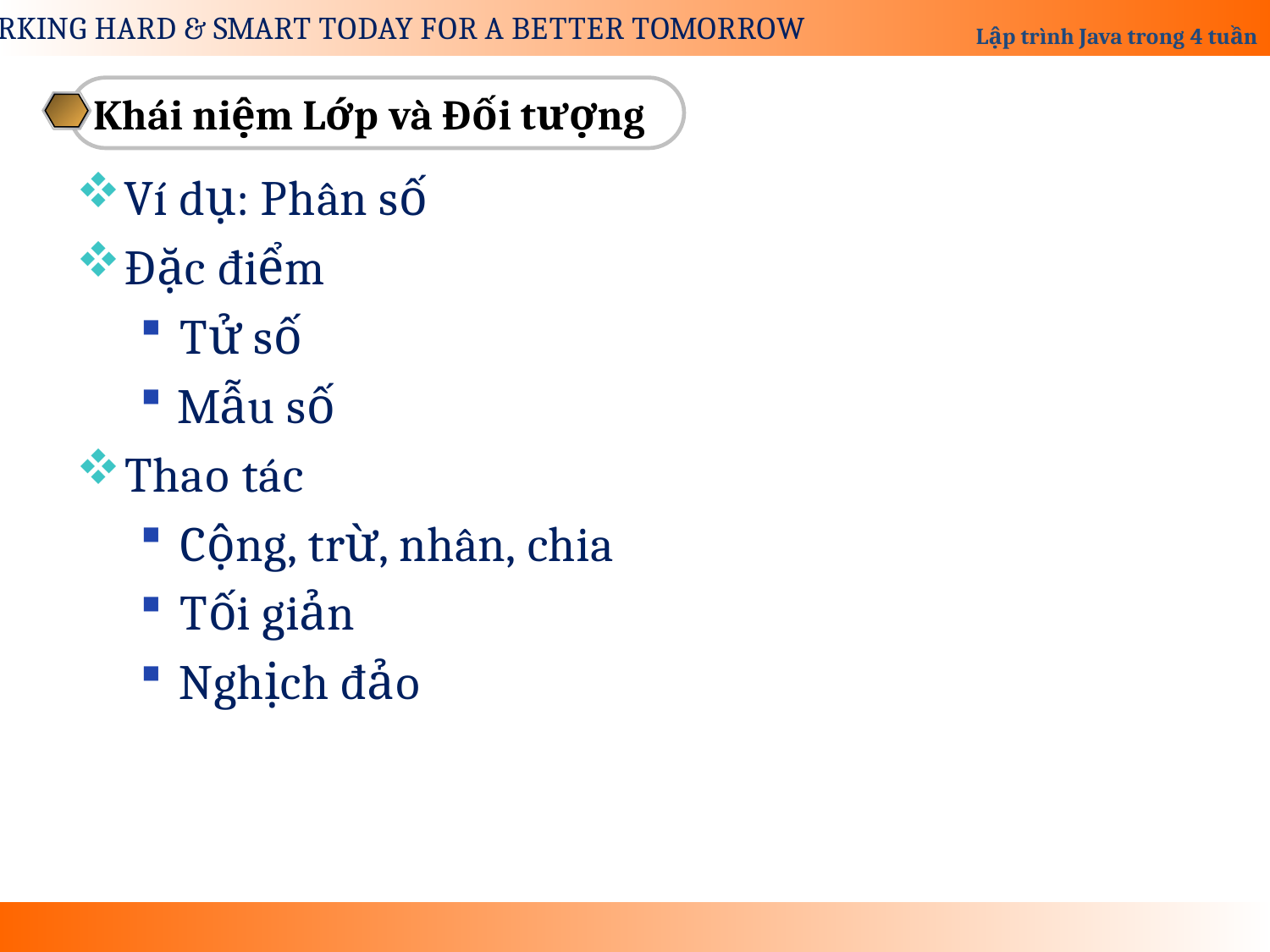

Khái niệm Lớp và Đối tượng

Ví dụ: Phân số
Đặc điểm
Tử số
Mẫu số
Thao tác
Cộng, trừ, nhân, chia
Tối giản
Nghịch đảo